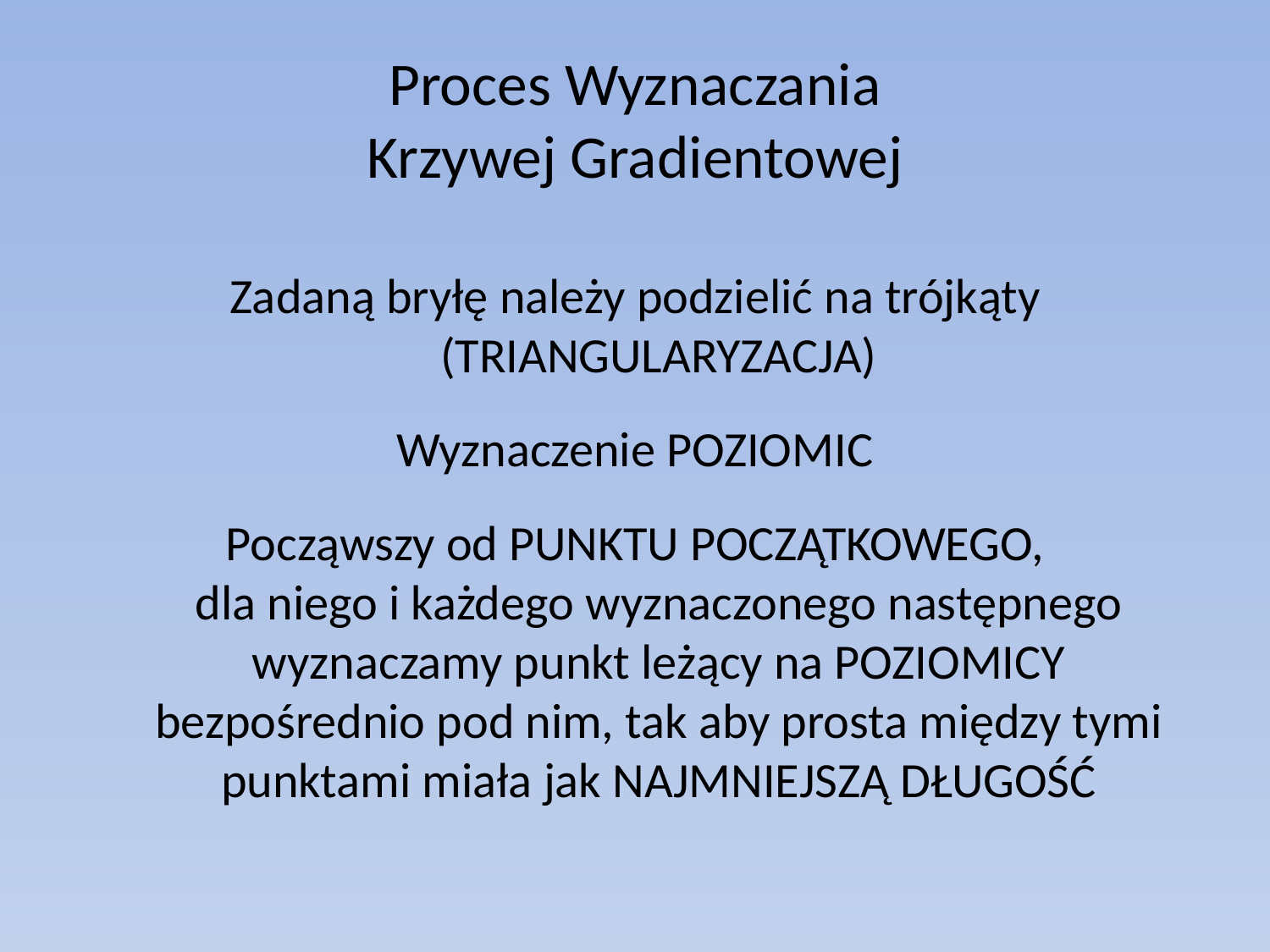

# Proces Wyznaczania Krzywej Gradientowej
Zadaną bryłę należy podzielić na trójkąty (TRIANGULARYZACJA)

Wyznaczenie POZIOMIC

Począwszy od PUNKTU POCZĄTKOWEGO,
dla niego i każdego wyznaczonego następnego wyznaczamy punkt leżący na POZIOMICY bezpośrednio pod nim, tak aby prosta między tymi punktami miała jak NAJMNIEJSZĄ DŁUGOŚĆ